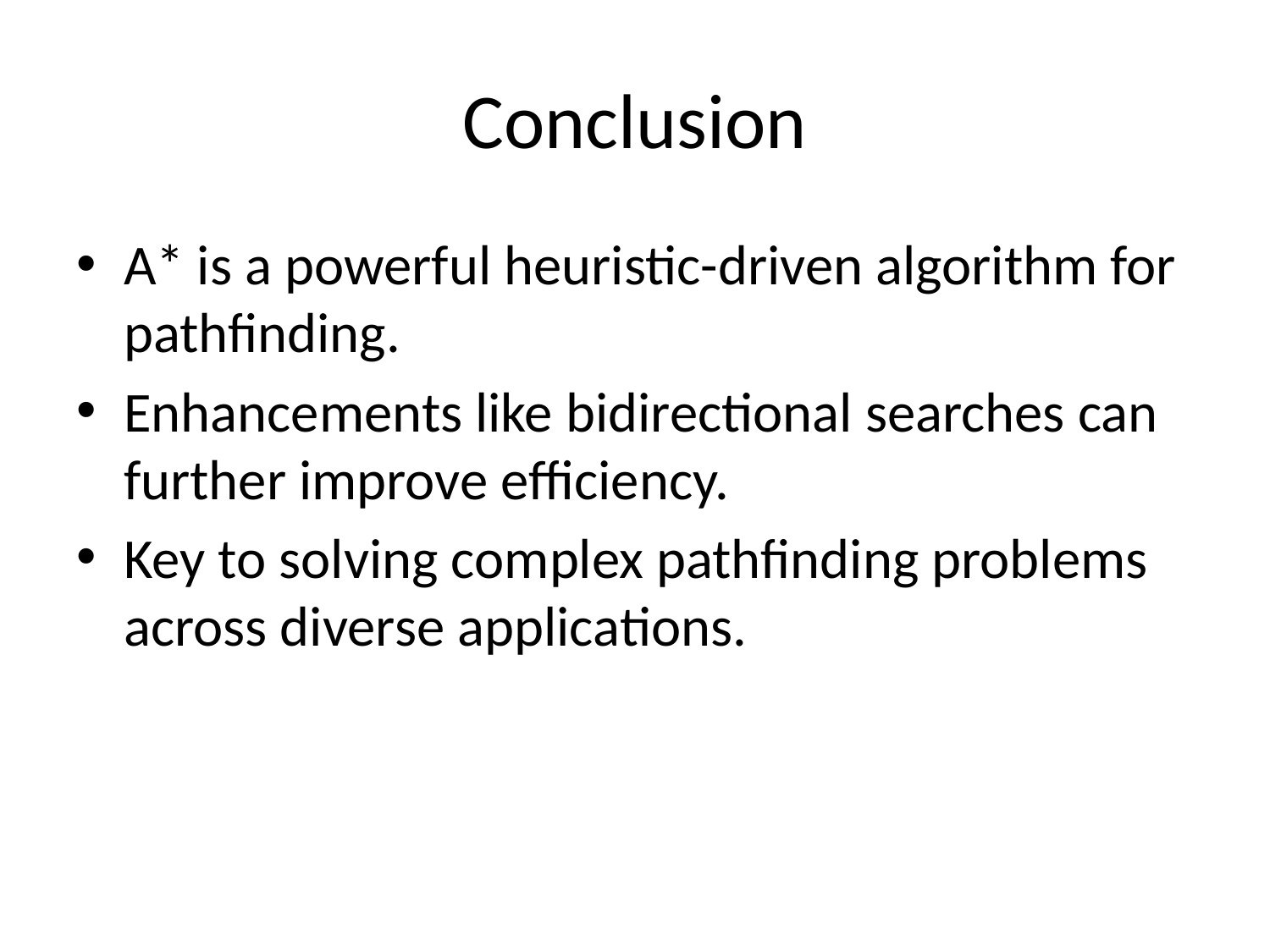

# Conclusion
A* is a powerful heuristic-driven algorithm for pathfinding.
Enhancements like bidirectional searches can further improve efficiency.
Key to solving complex pathfinding problems across diverse applications.